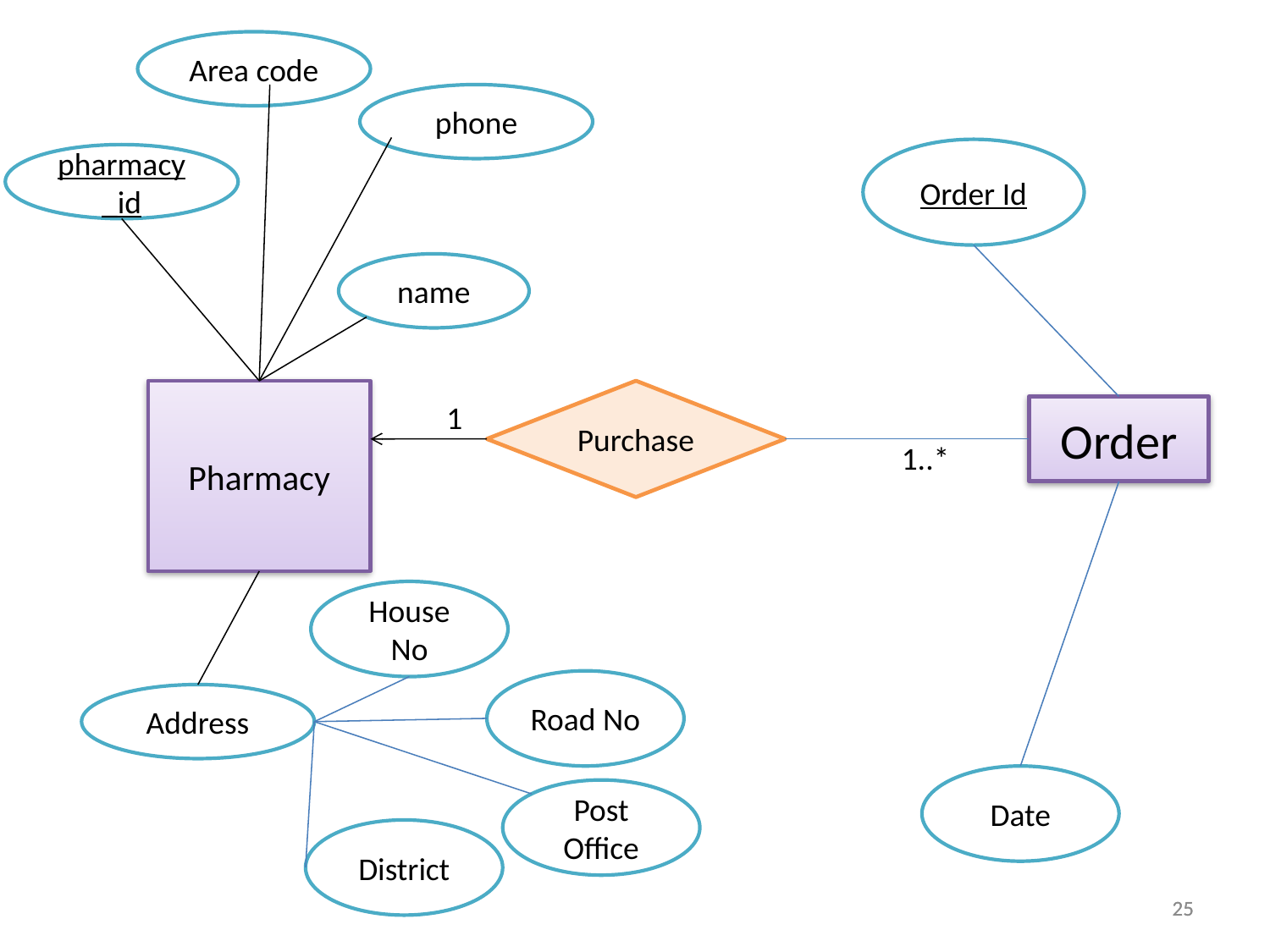

Area code
phone
Order Id
pharmacy_id
name
Pharmacy
Purchase
1
Order
1..*
House No
Road No
Address
Date
Post Office
District

25
25